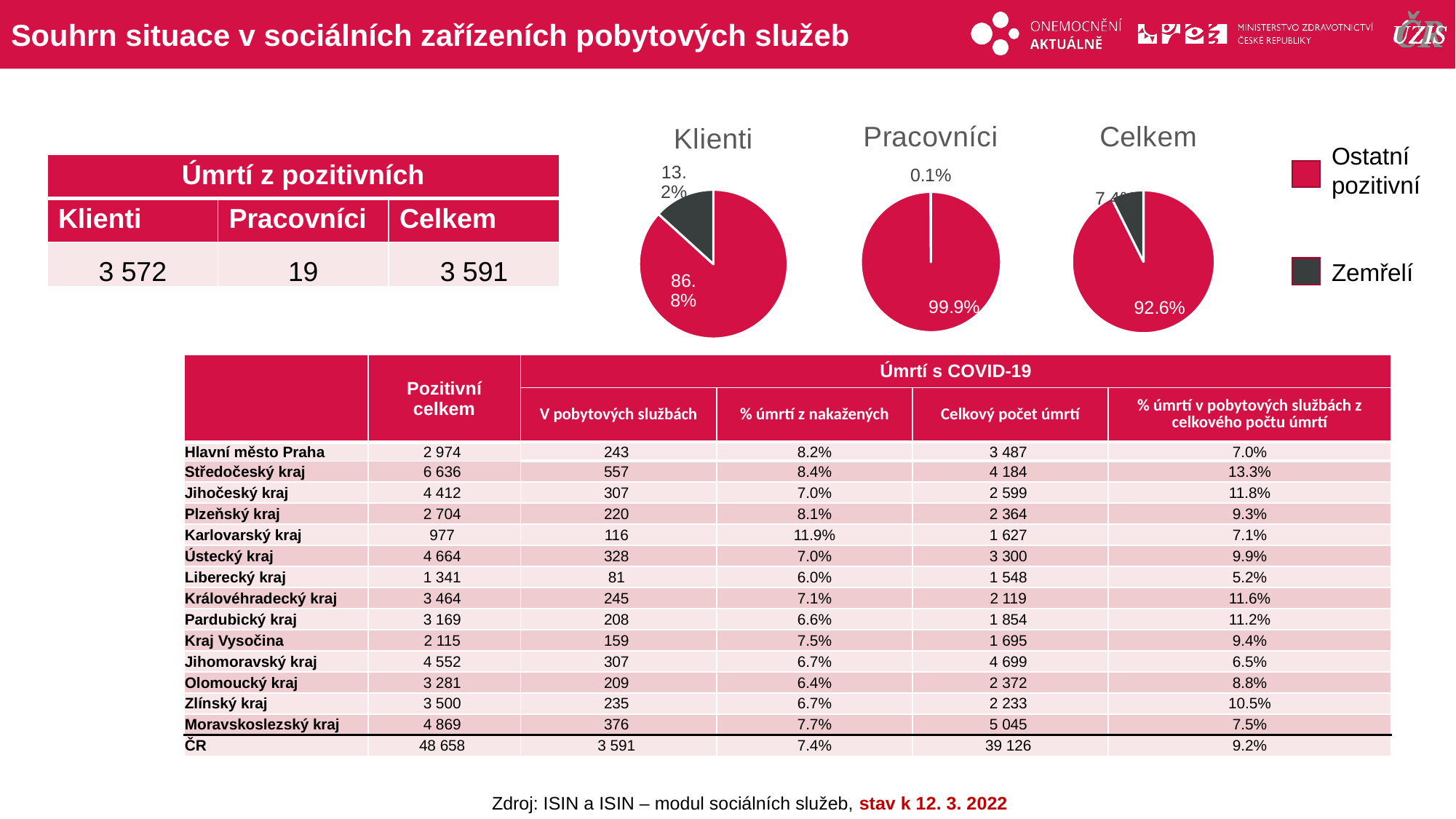

# Souhrn situace v sociálních zařízeních pobytových služeb

### Chart: Celkem

| Category | Sloupec3 |
|---|---|
| Celkový počet | 0.9261991861564388 |
| Pozitivních | 0.07380081384356119 |

### Chart: Pracovníci

| Category | Sloupec2 |
|---|---|
| Celkový počet | 0.999123494948563 |
| Pozitivních | 0.000876505051437007 |

### Chart: Klienti

| Category | Sloupec1 |
|---|---|
| Celkový počet | 0.8676105407508987 |
| Pozitivních | 0.13238945924910123 |
Ostatní
pozitivní

Zemřelí
| Úmrtí z pozitivních |  |  |
| --- | --- | --- |
| Klienti | Pracovníci | Celkem |
| 3 572 | 19 | 3 591 |

|  | Pozitivní celkem | Úmrtí s COVID-19 |  |  |  |
| --- | --- | --- | --- | --- | --- |
|  |  | V pobytových službách | % úmrtí z nakažených | Celkový počet úmrtí | % úmrtí v pobytových službách z celkového počtu úmrtí |
| Hlavní město Praha | 2 974 | 243 | 8.2% | 3 487 | 7.0% |
| Středočeský kraj | 6 636 | 557 | 8.4% | 4 184 | 13.3% |
| Jihočeský kraj | 4 412 | 307 | 7.0% | 2 599 | 11.8% |
| Plzeňský kraj | 2 704 | 220 | 8.1% | 2 364 | 9.3% |
| Karlovarský kraj | 977 | 116 | 11.9% | 1 627 | 7.1% |
| Ústecký kraj | 4 664 | 328 | 7.0% | 3 300 | 9.9% |
| Liberecký kraj | 1 341 | 81 | 6.0% | 1 548 | 5.2% |
| Královéhradecký kraj | 3 464 | 245 | 7.1% | 2 119 | 11.6% |
| Pardubický kraj | 3 169 | 208 | 6.6% | 1 854 | 11.2% |
| Kraj Vysočina | 2 115 | 159 | 7.5% | 1 695 | 9.4% |
| Jihomoravský kraj | 4 552 | 307 | 6.7% | 4 699 | 6.5% |
| Olomoucký kraj | 3 281 | 209 | 6.4% | 2 372 | 8.8% |
| Zlínský kraj | 3 500 | 235 | 6.7% | 2 233 | 10.5% |
| Moravskoslezský kraj | 4 869 | 376 | 7.7% | 5 045 | 7.5% |
| ČR | 48 658 | 3 591 | 7.4% | 39 126 | 9.2% |
Zdroj: ISIN a ISIN – modul sociálních služeb, stav k 12. 3. 2022